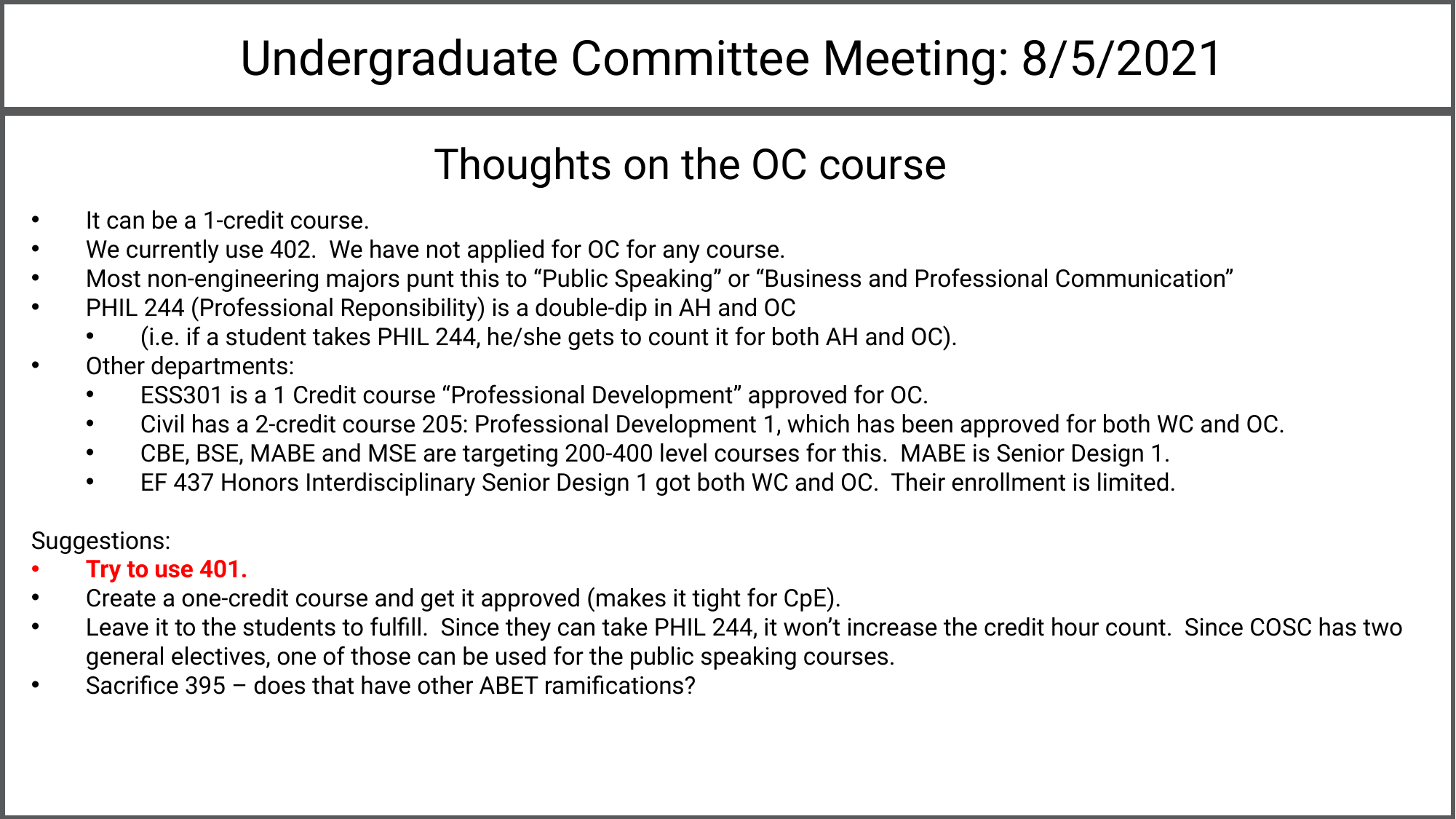

Undergraduate Committee Meeting: 8/5/2021

Thoughts on the OC course
It can be a 1-credit course.
We currently use 402.  We have not applied for OC for any course.
Most non-engineering majors punt this to “Public Speaking” or “Business and Professional Communication”
PHIL 244 (Professional Reponsibility) is a double-dip in AH and OC
(i.e. if a student takes PHIL 244, he/she gets to count it for both AH and OC).
Other departments:
ESS301 is a 1 Credit course “Professional Development” approved for OC.
Civil has a 2-credit course 205: Professional Development 1, which has been approved for both WC and OC.
CBE, BSE, MABE and MSE are targeting 200-400 level courses for this.  MABE is Senior Design 1.
EF 437 Honors Interdisciplinary Senior Design 1 got both WC and OC.  Their enrollment is limited.

Suggestions:
Try to use 401.
Create a one-credit course and get it approved (makes it tight for CpE).
Leave it to the students to fulfill.  Since they can take PHIL 244, it won’t increase the credit hour count.  Since COSC has two general electives, one of those can be used for the public speaking courses.
Sacrifice 395 – does that have other ABET ramifications?